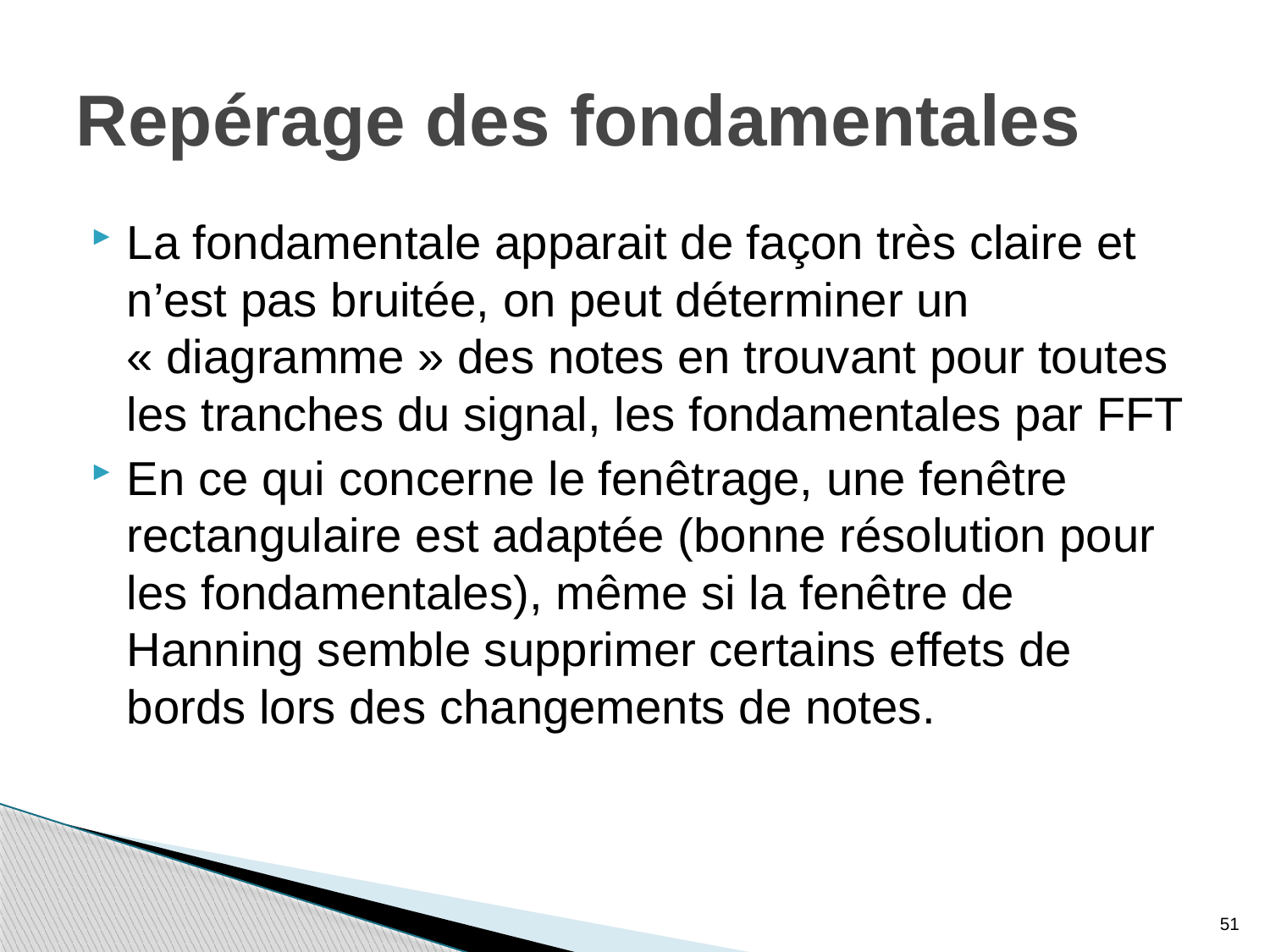

# Repérage des fondamentales
La fondamentale apparait de façon très claire et n’est pas bruitée, on peut déterminer un « diagramme » des notes en trouvant pour toutes les tranches du signal, les fondamentales par FFT
En ce qui concerne le fenêtrage, une fenêtre rectangulaire est adaptée (bonne résolution pour les fondamentales), même si la fenêtre de Hanning semble supprimer certains effets de bords lors des changements de notes.
51